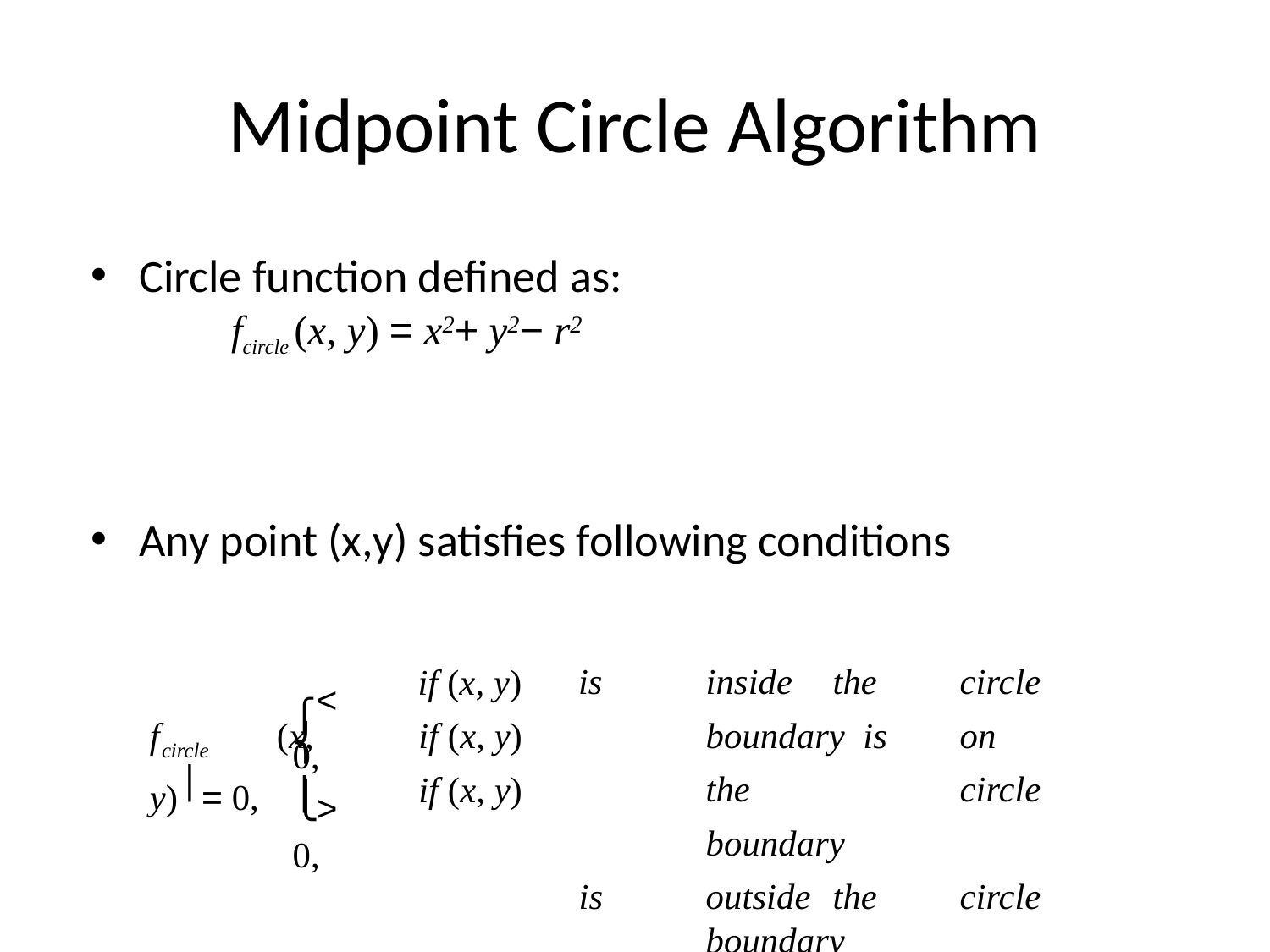

# Midpoint Circle Algorithm
Circle function defined as:
fcircle (x, y) = x2+ y2− r2

Any point (x,y) satisfies following conditions
if (x, y)
if (x, y)
if (x, y)
is	inside	the	circle	boundary  is	on	the		circle	boundary
is	outside	the	circle	boundary
⎧< 0,
f	(x, y)⎪= 0,
⎨
circle
⎪> 0,
⎩